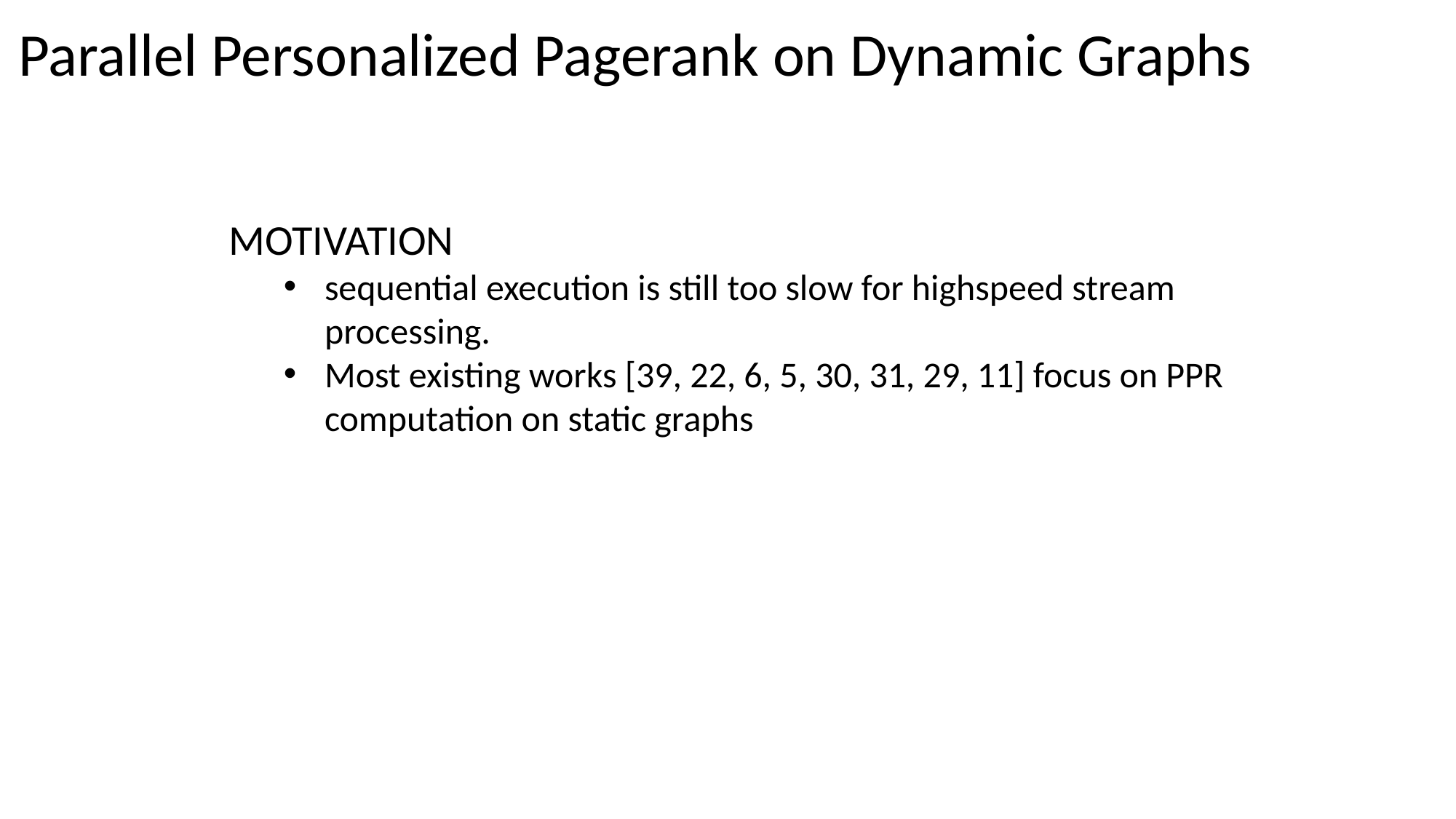

Parallel Personalized Pagerank on Dynamic Graphs
MOTIVATION
sequential execution is still too slow for highspeed stream processing.
Most existing works [39, 22, 6, 5, 30, 31, 29, 11] focus on PPR computation on static graphs